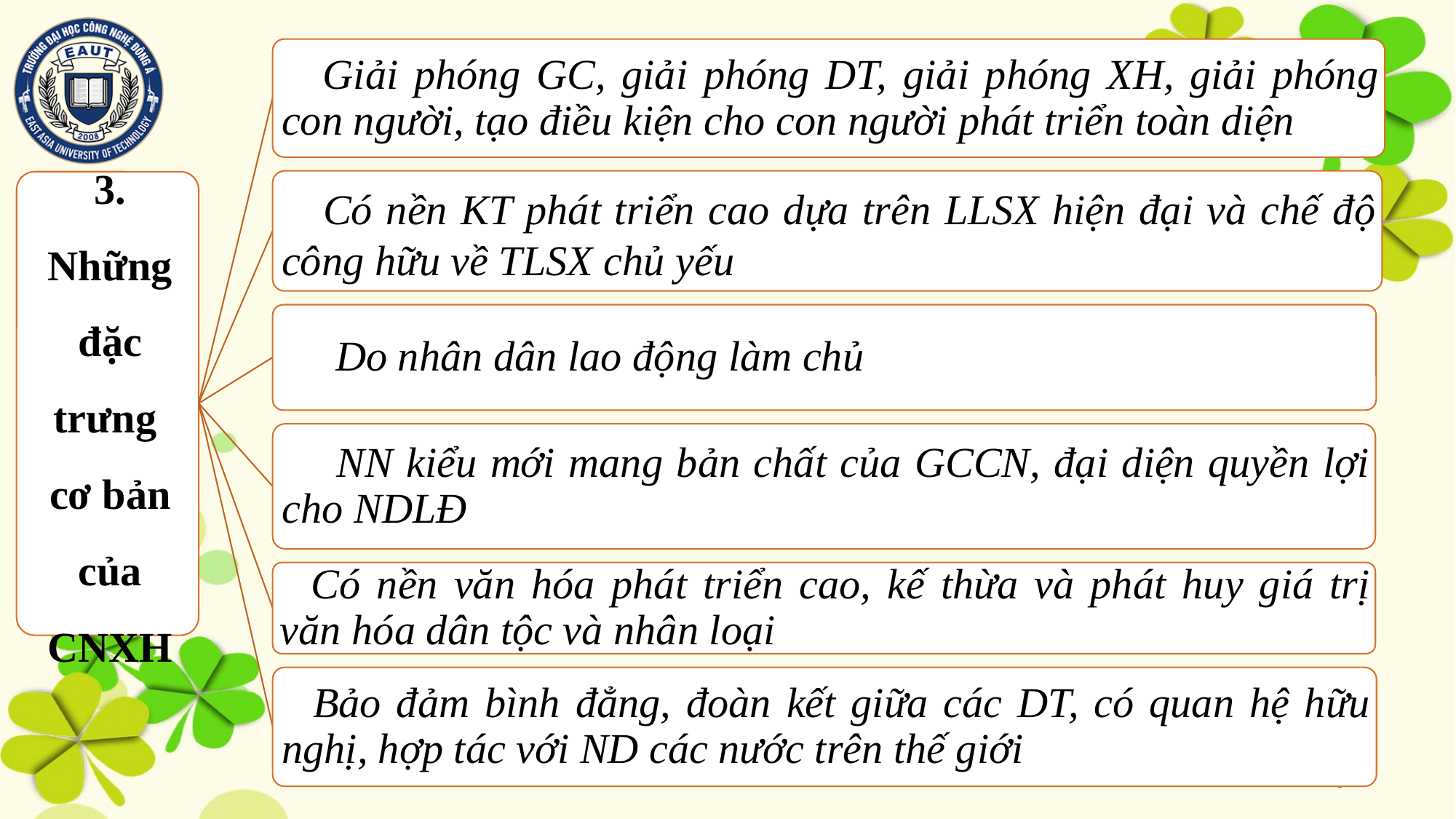

3. Những đặc trưng
cơ bản của CNXH

Giải phóng GC, giải phóng DT, giải phóng XH, giải phóng con người, tạo điều kiện cho con người phát triển toàn diện

Có nền KT phát triển cao dựa trên LLSX hiện đại và chế độ công hữu về TLSX chủ yếu

Do nhân dân lao động làm chủ

NN kiểu mới mang bản chất của GCCN, đại diện quyền lợi cho NDLĐ

Có nền văn hóa phát triển cao, kế thừa và phát huy giá trị văn hóa dân tộc và nhân loại

Bảo đảm bình đẳng, đoàn kết giữa các DT, có quan hệ hữu nghị, hợp tác với ND các nước trên thế giới
8